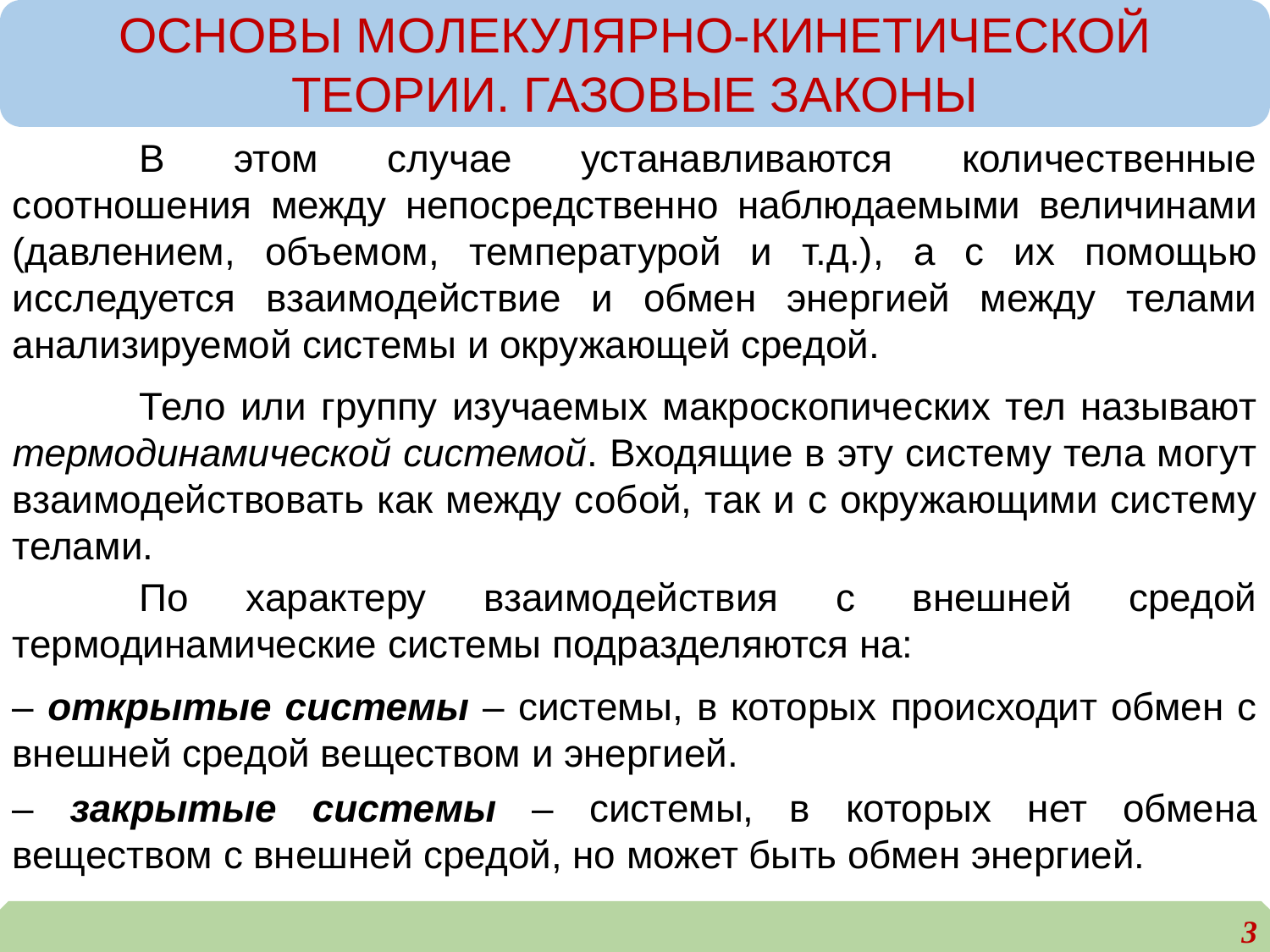

ОСНОВЫ МОЛЕКУЛЯРНО-КИНЕТИЧЕСКОЙ ТЕОРИИ. ГАЗОВЫЕ ЗАКОНЫ

	В этом случае устанавливаются количественные соотношения между непосредственно наблюдаемыми величинами (давлением, объемом, температурой и т.д.), а с их помощью исследуется взаимодействие и обмен энергией между телами анализируемой системы и окружающей средой.
	Тело или группу изучаемых макроскопических тел называют термодинамической системой. Входящие в эту систему тела могут взаимодействовать как между собой, так и с окружающими систему телами.
	По характеру взаимодействия с внешней средой термодинамические системы подразделяются на:
– открытые системы – системы, в которых происходит обмен с внешней средой веществом и энергией.
– закрытые системы – системы, в которых нет обмена веществом с внешней средой, но может быть обмен энергией.

3